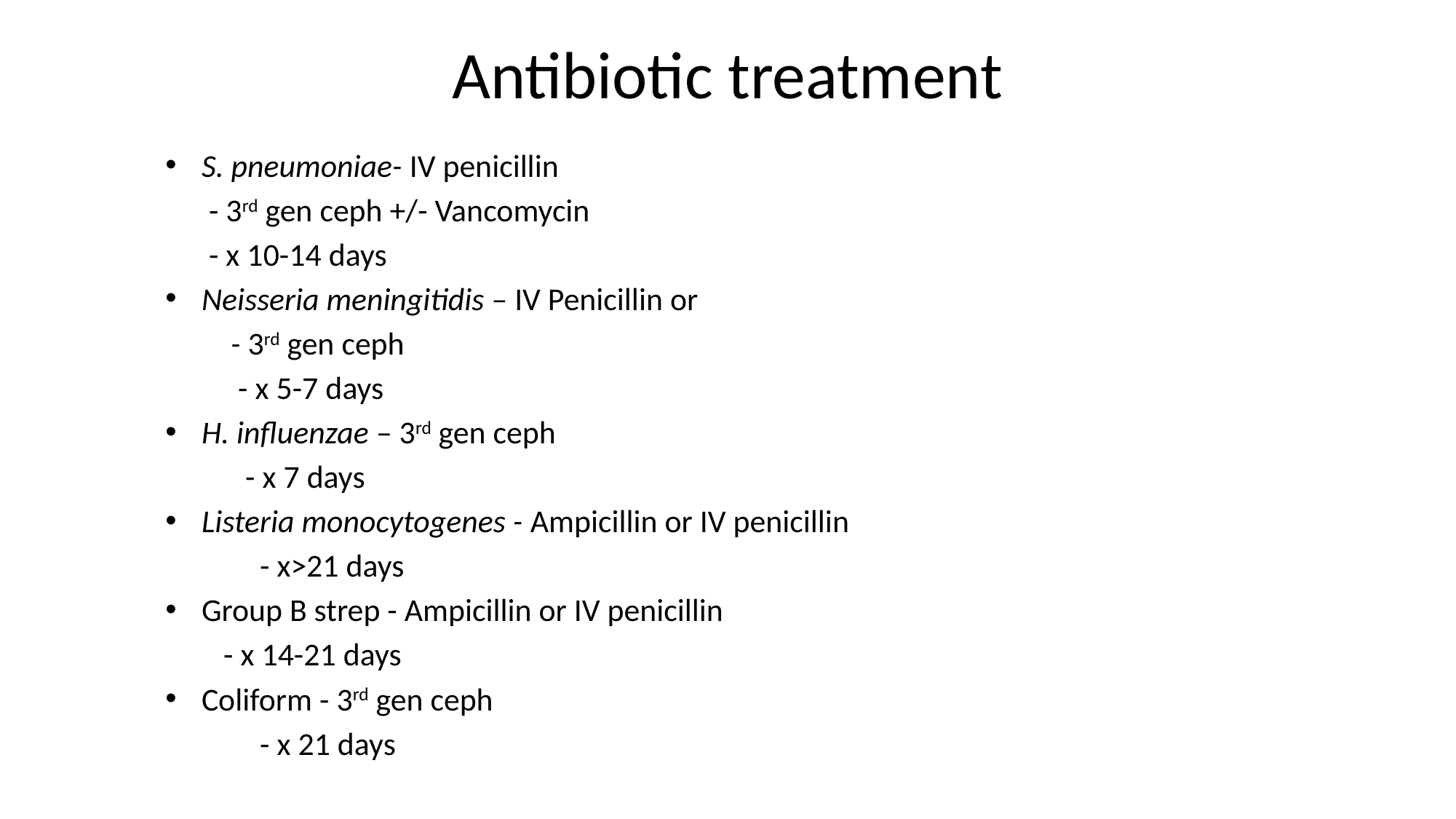

# Antibiotic treatment
S. pneumoniae- IV penicillin
				 - 3rd gen ceph +/- Vancomycin
				 - x 10-14 days
Neisseria meningitidis – IV Penicillin or
					    - 3rd gen ceph
					     - x 5-7 days
H. influenzae – 3rd gen ceph
			      - x 7 days
Listeria monocytogenes - Ampicillin or IV penicillin
				        - x>21 days
Group B strep - Ampicillin or IV penicillin
			   - x 14-21 days
Coliform - 3rd gen ceph
		        - x 21 days